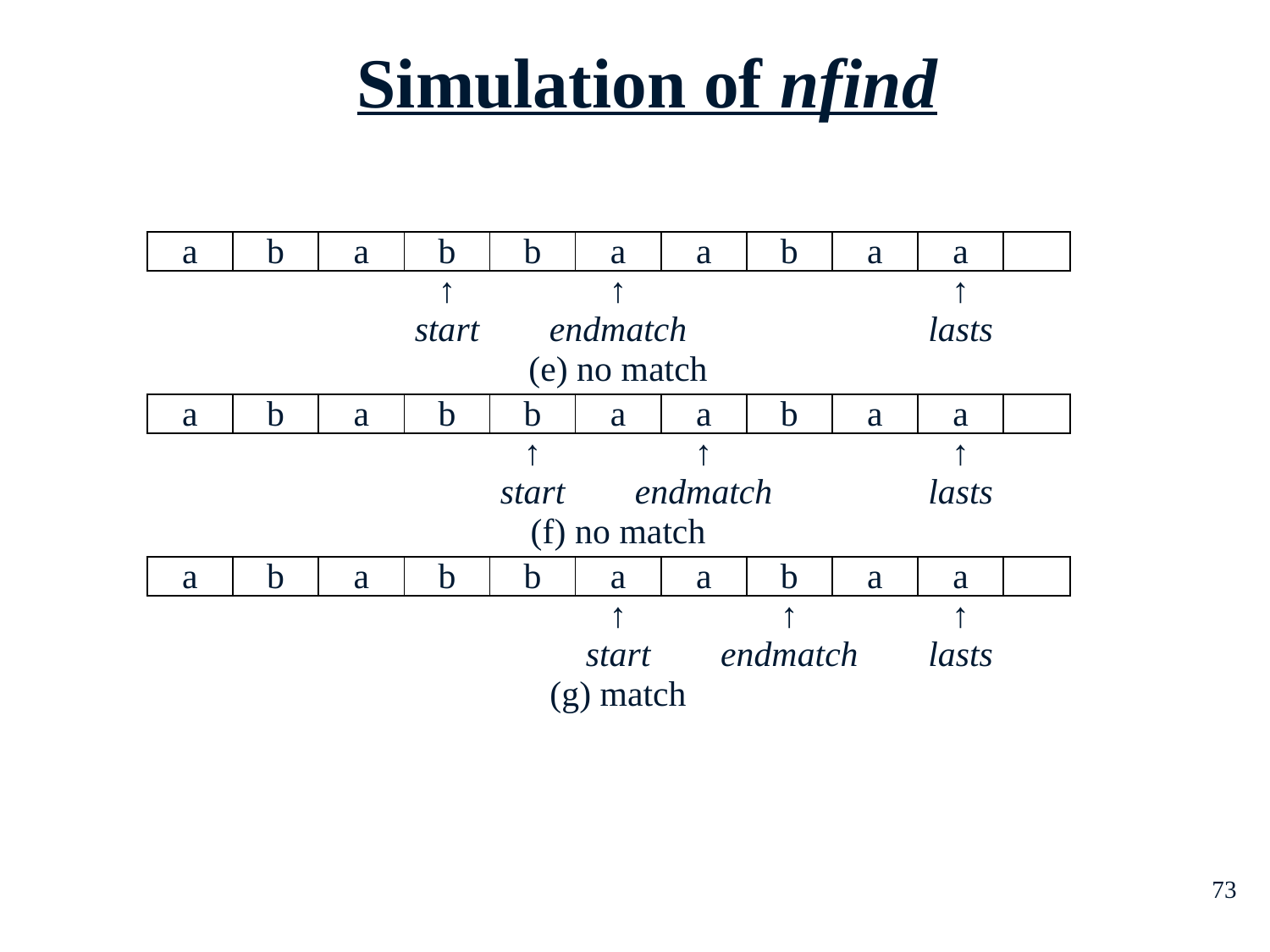

Simulation of nfind
| a | b | a | b | b | a | a | b | a | a |  |
| --- | --- | --- | --- | --- | --- | --- | --- | --- | --- | --- |
|  |  |  | ↑ |  | ↑ |  |  |  | ↑ |  |
|  |  |  | start | endmatch |  |  |  |  | lasts |  |
|  |  |  |  | (e) no match |  |  |  |  |  |  |
| a | b | a | b | b | a | a | b | a | a |  |
|  |  |  |  | ↑ |  | ↑ |  |  | ↑ |  |
|  |  |  |  | start | endmatch |  |  |  | lasts |  |
|  |  |  |  | (f) no match |  |  |  |  |  |  |
| a | b | a | b | b | a | a | b | a | a |  |
|  |  |  |  |  | ↑ |  | ↑ |  | ↑ |  |
|  |  |  |  |  | start | endmatch |  |  | lasts |  |
|  |  |  |  | (g) match |  |  |  |  |  |  |
73